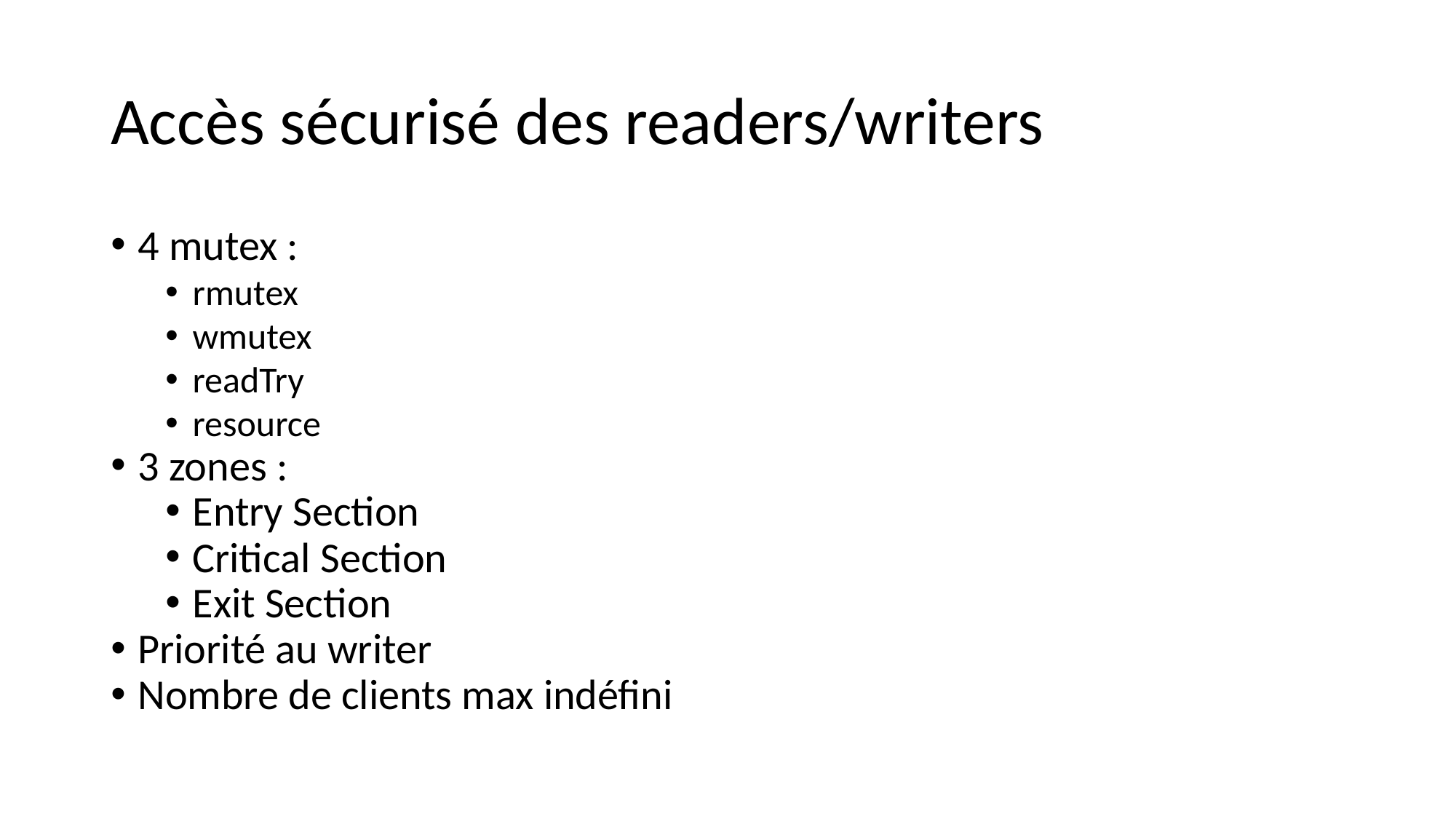

Accès sécurisé des readers/writers
4 mutex :
rmutex
wmutex
readTry
resource
3 zones :
Entry Section
Critical Section
Exit Section
Priorité au writer
Nombre de clients max indéfini